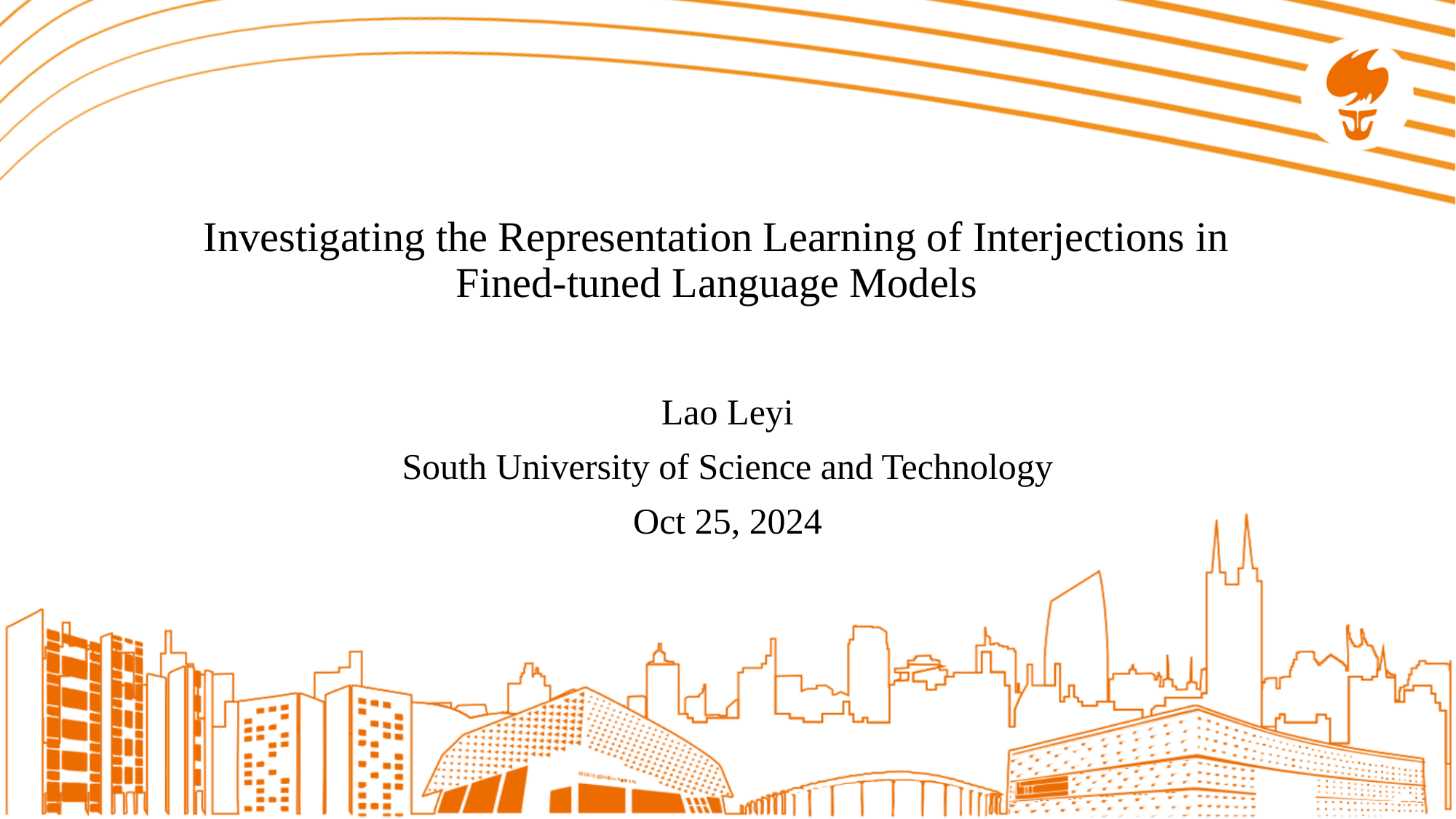

# Investigating the Representation Learning of Interjections in Fined-tuned Language Models
Lao Leyi
South University of Science and Technology
Oct 25, 2024